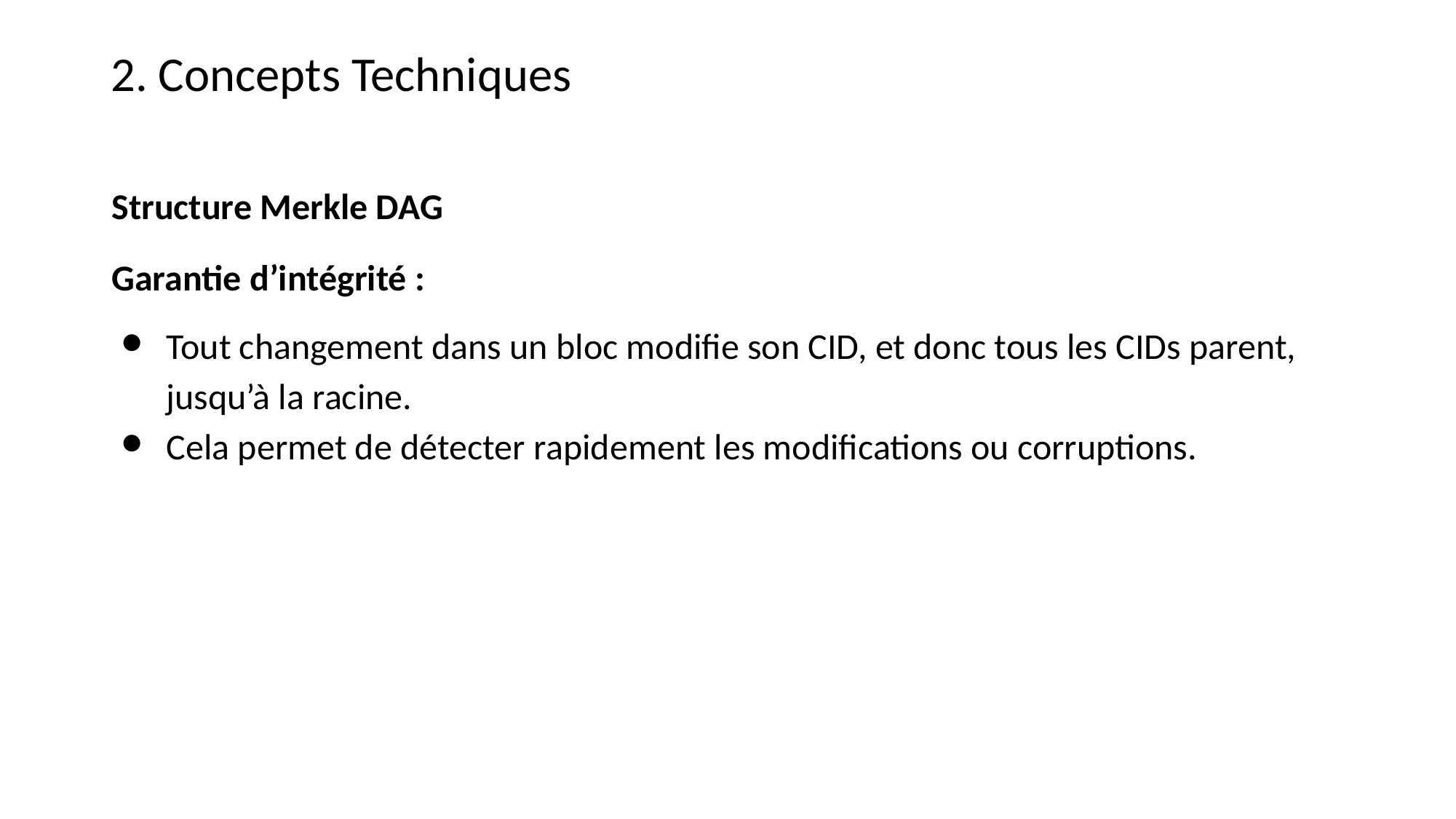

2. Concepts Techniques
Structure Merkle DAG
Garantie d’intégrité :
Tout changement dans un bloc modifie son CID, et donc tous les CIDs parent, jusqu’à la racine.
Cela permet de détecter rapidement les modifications ou corruptions.